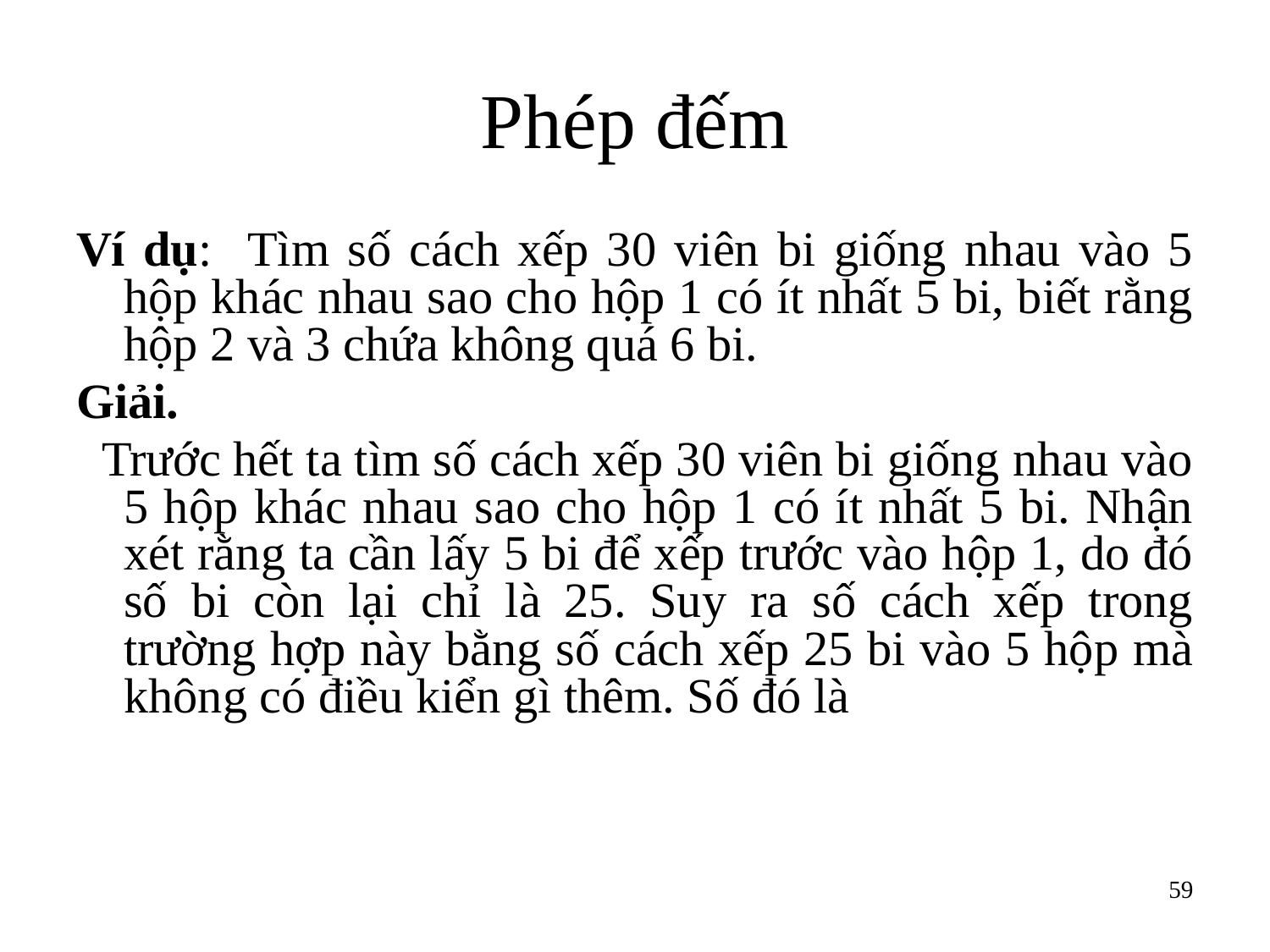

# Phép đếm
Ví dụ:  Tìm số cách xếp 30 viên bi giống nhau vào 5 hộp khác nhau sao cho hộp 1 có ít nhất 5 bi, biết rằng hộp 2 và 3 chứa không quá 6 bi.
Giải.
  Trước hết ta tìm số cách xếp 30 viên bi giống nhau vào 5 hộp khác nhau sao cho hộp 1 có ít nhất 5 bi. Nhận xét rằng ta cần lấy 5 bi để xếp trước vào hộp 1, do đó số bi còn lại chỉ là 25. Suy ra số cách xếp trong trường hợp này bằng số cách xếp 25 bi vào 5 hộp mà không có điều kiển gì thêm. Số đó là
59